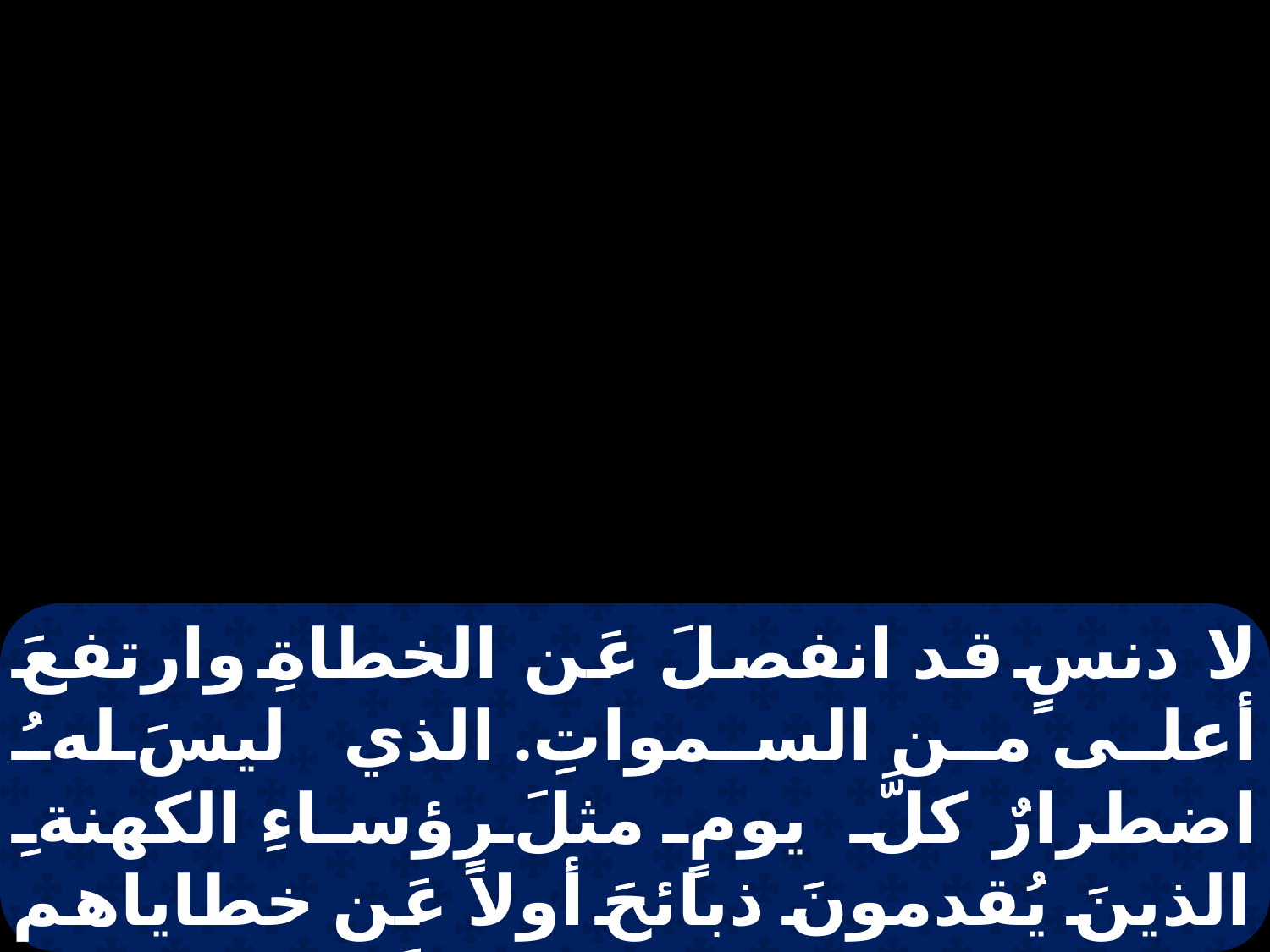

لا دنسٍ قد انفصلَ عَن الخطاةِ وارتفعَ أعلى من السمواتِ. الذي ليسَ لهُ اضطرارٌ كلَّ يومٍ مثلَ رؤساءِ الكهنةِ الذينَ يُقدمونَ ذبائحَ أولاً عَن خطاياهم المختصةِ بهم ثم بعد ذلكَ عَن خطايا الشعبِ. لأنهُ فعلَ هذا مرة واحدة إذ قدمَ نفسهُ.